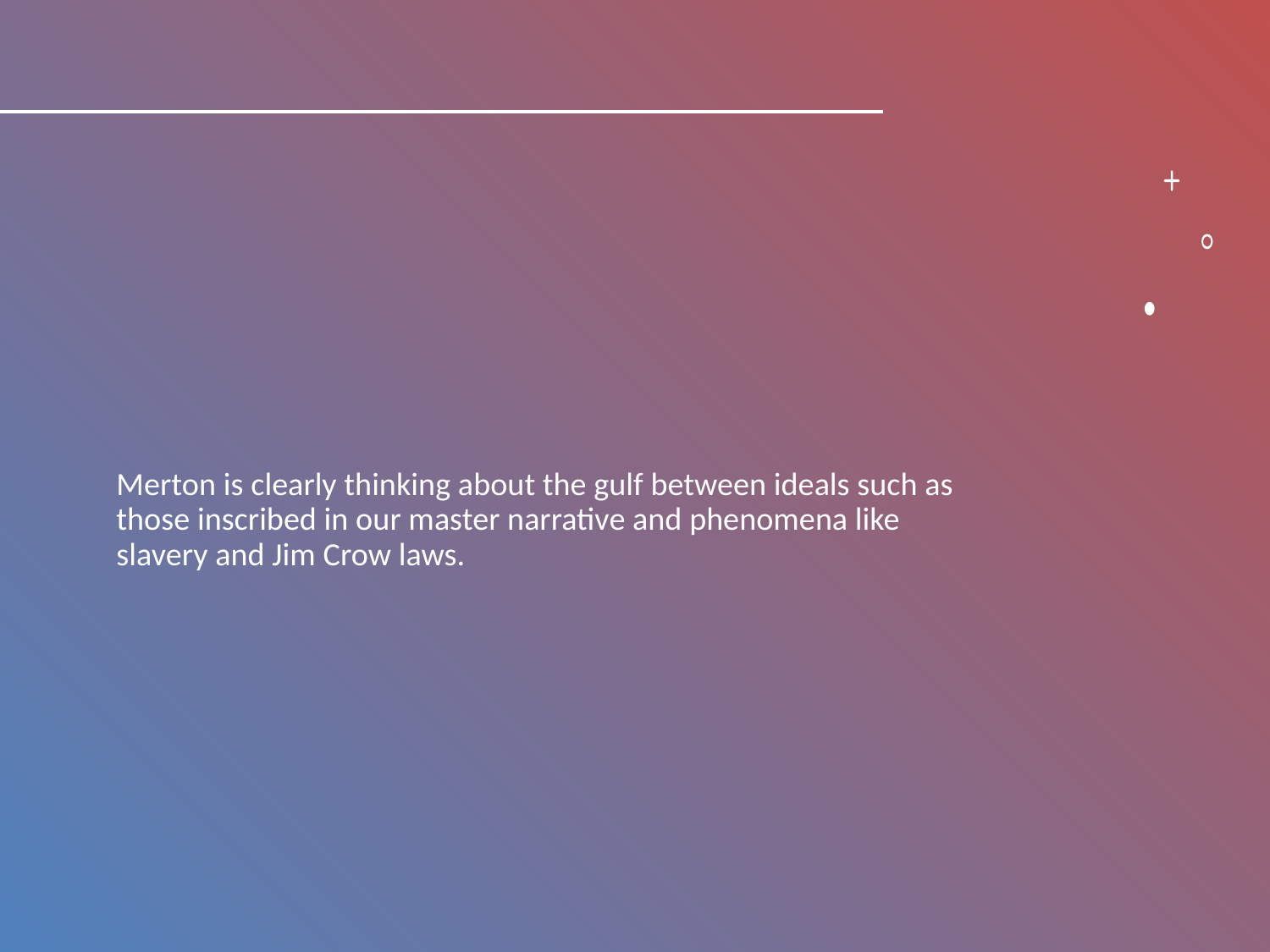

# Merton is clearly thinking about the gulf between ideals such as those inscribed in our master narrative and phenomena like slavery and Jim Crow laws.